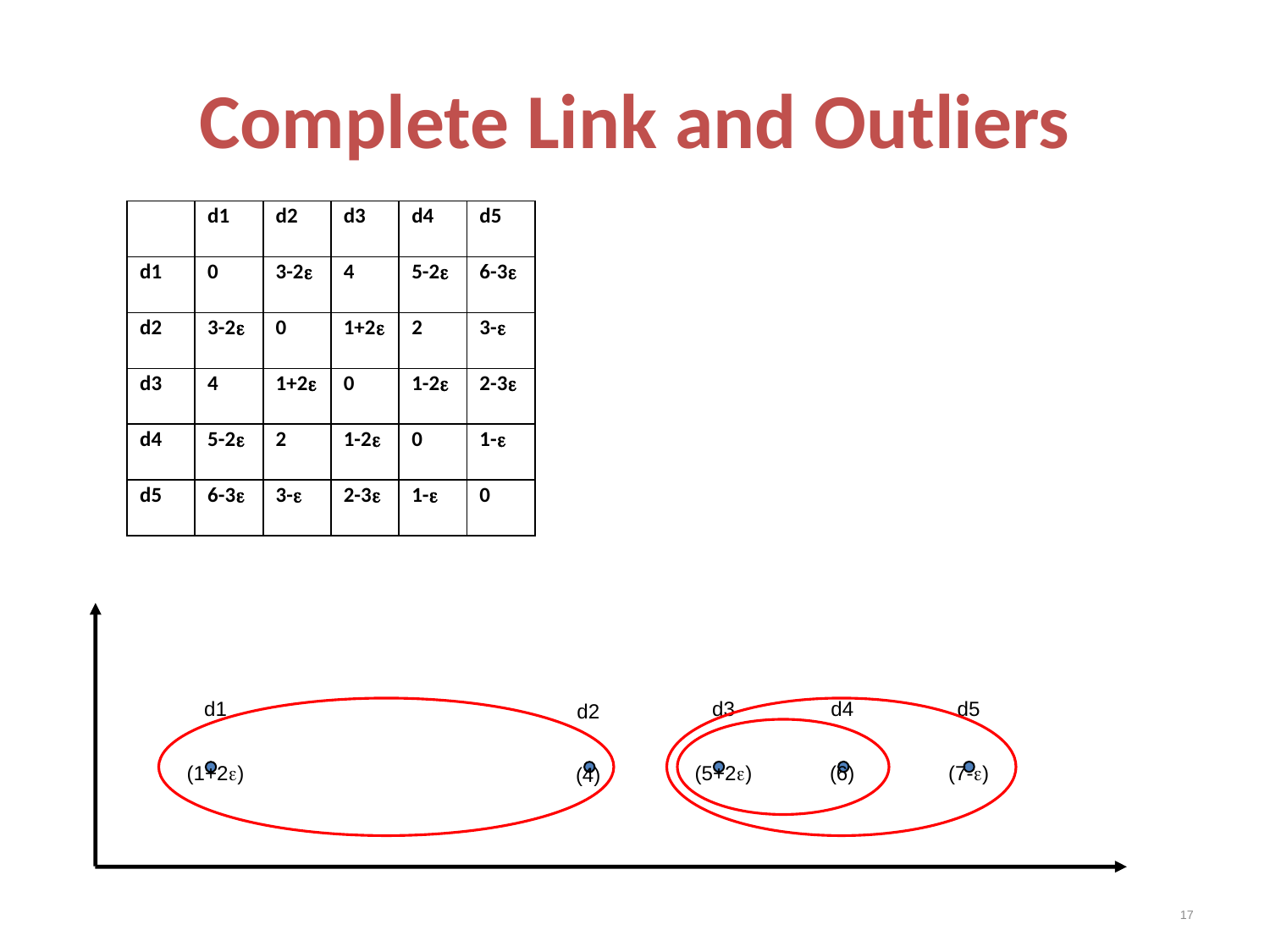

# Complete Link and Outliers
|  | d1 | d2 | d3 | d4 | d5 |
| --- | --- | --- | --- | --- | --- |
| d1 | 0 | 3-2ε | 4 | 5-2ε | 6-3ε |
| d2 | 3-2ε | 0 | 1+2ε | 2 | 3-ε |
| d3 | 4 | 1+2ε | 0 | 1-2ε | 2-3ε |
| d4 | 5-2ε | 2 | 1-2ε | 0 | 1-ε |
| d5 | 6-3ε | 3-ε | 2-3ε | 1-ε | 0 |

d1
(1+2ε)
d3
(5+2ε)
d4
(6)
d5
(7-ε)
d2
(4)

17